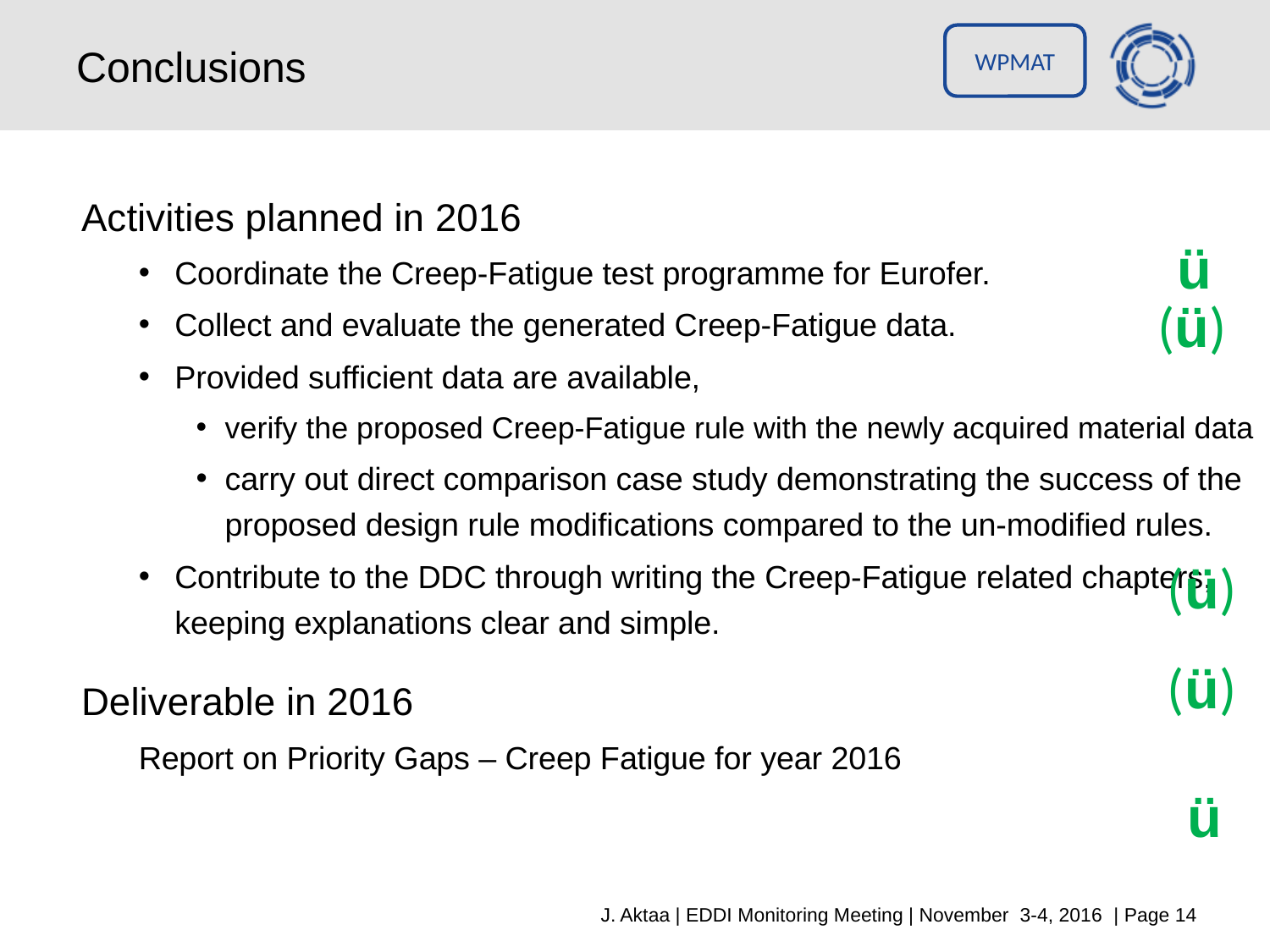

# Conclusions
Activities planned in 2016
Coordinate the Creep-Fatigue test programme for Eurofer.
Collect and evaluate the generated Creep-Fatigue data.
Provided sufficient data are available,
verify the proposed Creep-Fatigue rule with the newly acquired material data
carry out direct comparison case study demonstrating the success of the proposed design rule modifications compared to the un-modified rules.
Contribute to the DDC through writing the Creep-Fatigue related chapters, keeping explanations clear and simple.

Deliverable in 2016
Report on Priority Gaps – Creep Fatigue for year 2016
ü
(ü)
(ü)
(ü)
ü